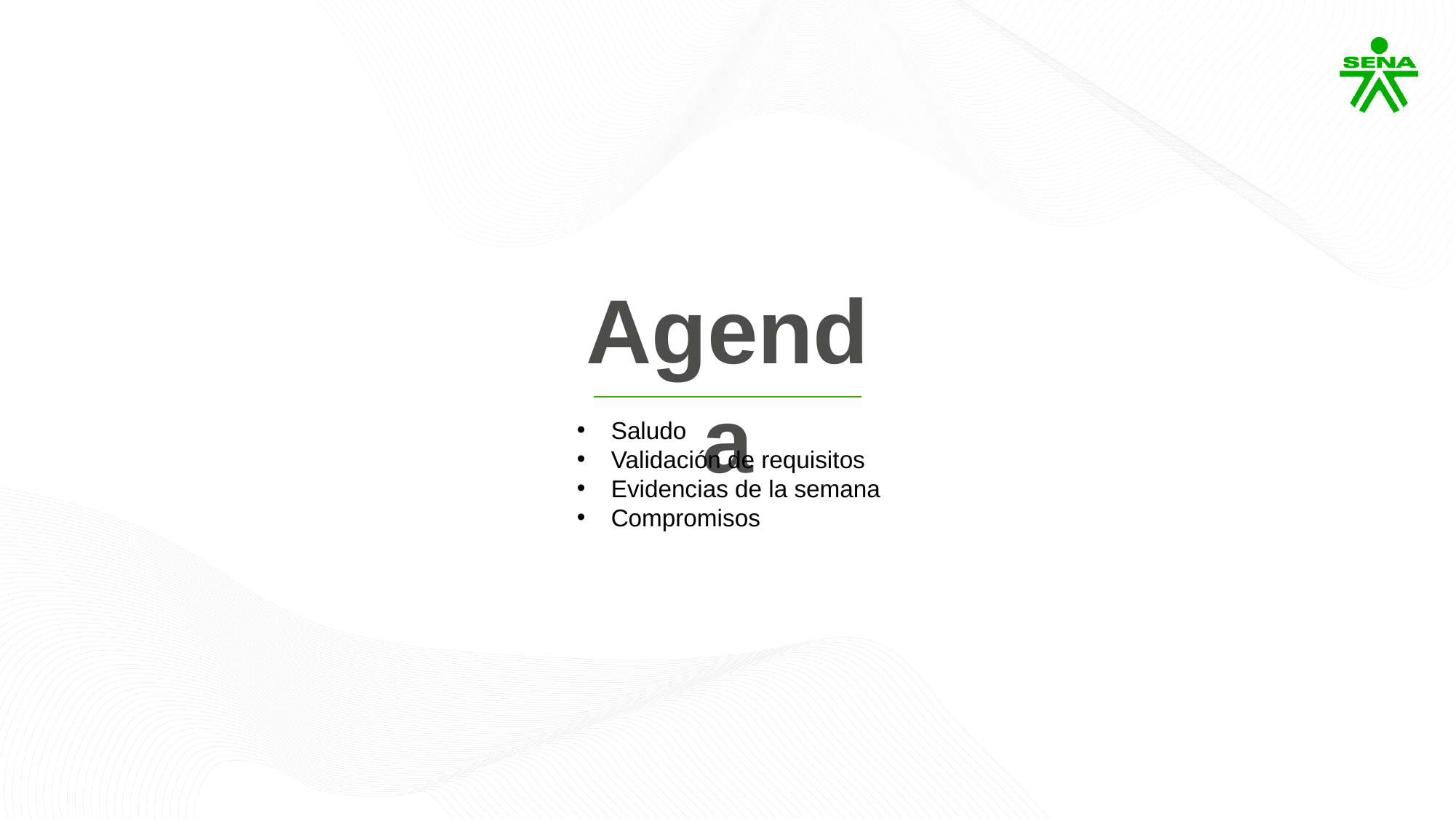

Agenda
Saludo
Validación de requisitos
Evidencias de la semana
Compromisos